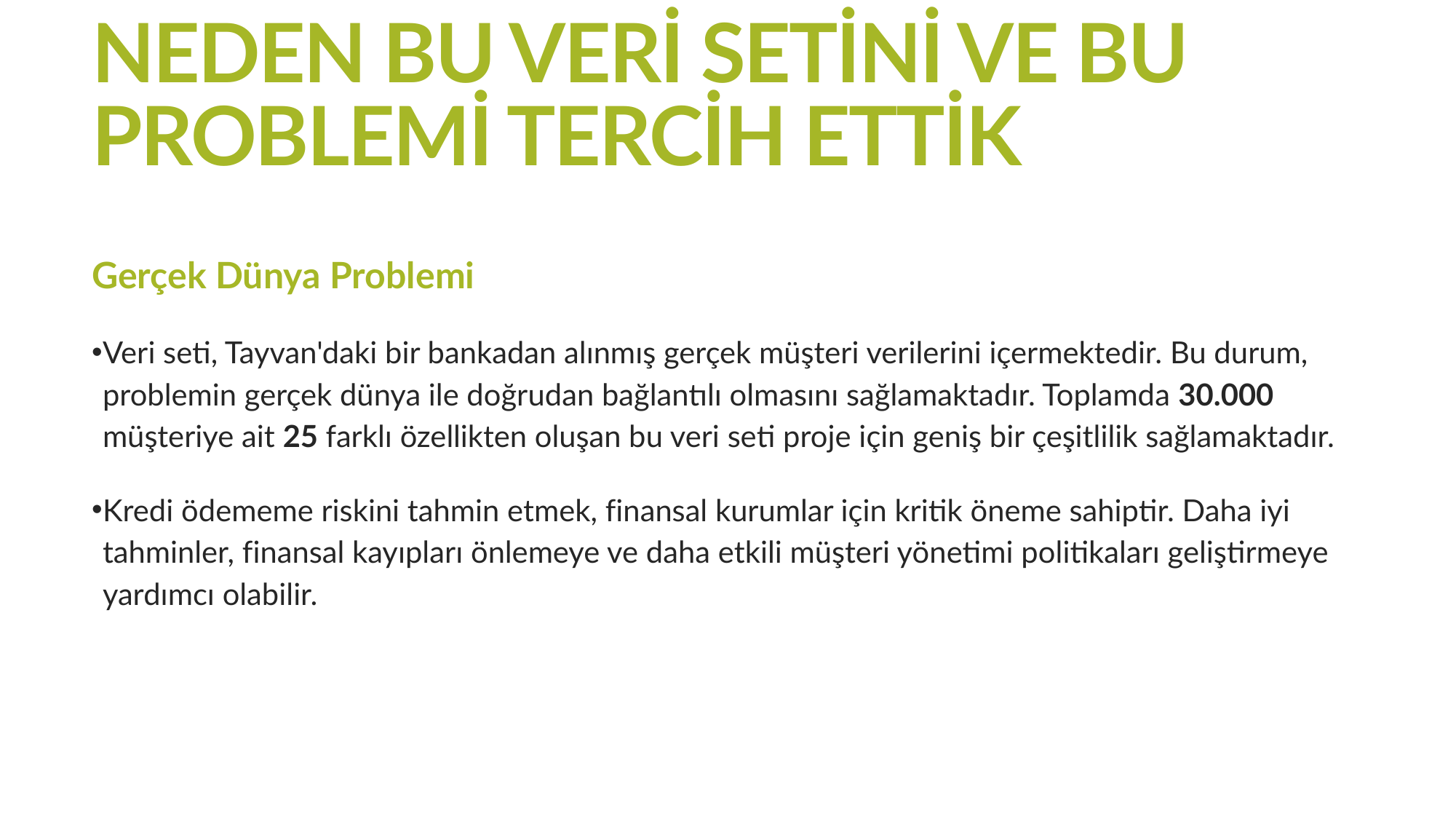

# NEDEN BU VERİ SETİNİ VE BU PROBLEMİ TERCİH ETTİK
Gerçek Dünya Problemi
Veri seti, Tayvan'daki bir bankadan alınmış gerçek müşteri verilerini içermektedir. Bu durum, problemin gerçek dünya ile doğrudan bağlantılı olmasını sağlamaktadır. Toplamda 30.000 müşteriye ait 25 farklı özellikten oluşan bu veri seti proje için geniş bir çeşitlilik sağlamaktadır.
Kredi ödememe riskini tahmin etmek, finansal kurumlar için kritik öneme sahiptir. Daha iyi tahminler, finansal kayıpları önlemeye ve daha etkili müşteri yönetimi politikaları geliştirmeye yardımcı olabilir.